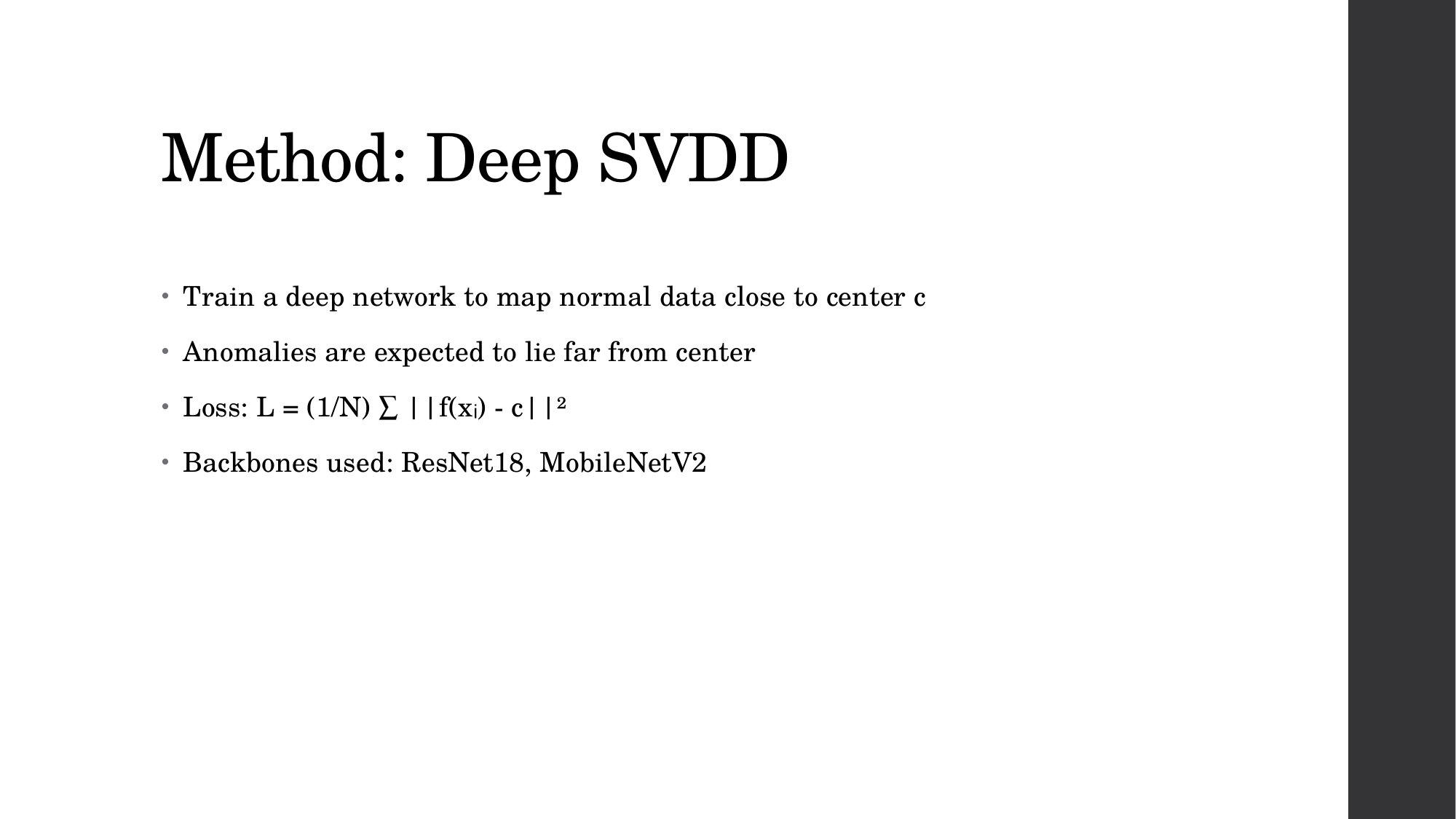

# Method: Deep SVDD

Train a deep network to map normal data close to center c
Anomalies are expected to lie far from center
Loss: L = (1/N) ∑ ||f(xᵢ) - c||²
Backbones used: ResNet18, MobileNetV2